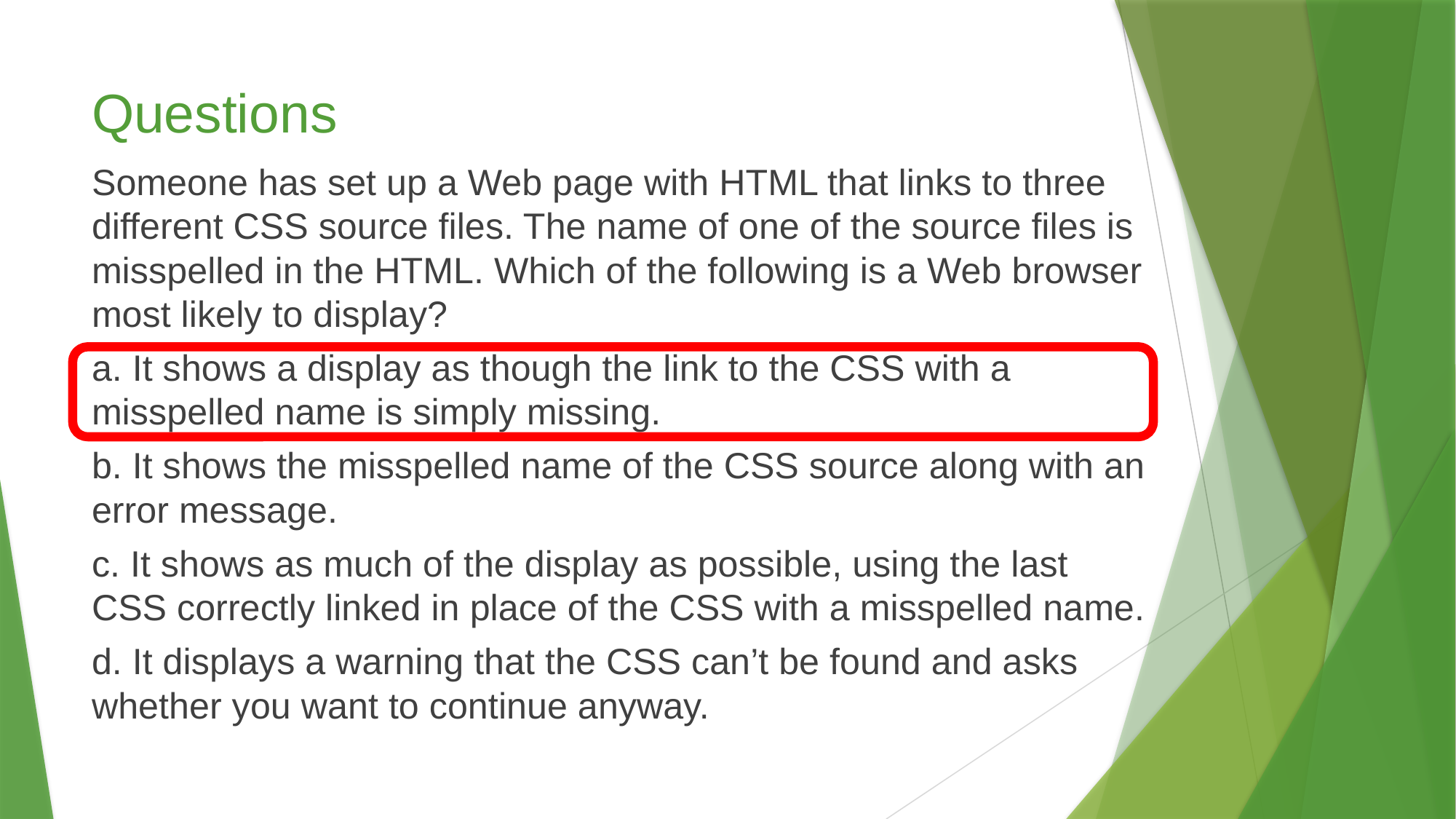

# Questions
Someone has set up a Web page with HTML that links to three different CSS source files. The name of one of the source files is misspelled in the HTML. Which of the following is a Web browser most likely to display?
a. It shows a display as though the link to the CSS with a misspelled name is simply missing.
b. It shows the misspelled name of the CSS source along with an error message.
c. It shows as much of the display as possible, using the last CSS correctly linked in place of the CSS with a misspelled name.
d. It displays a warning that the CSS can’t be found and asks whether you want to continue anyway.